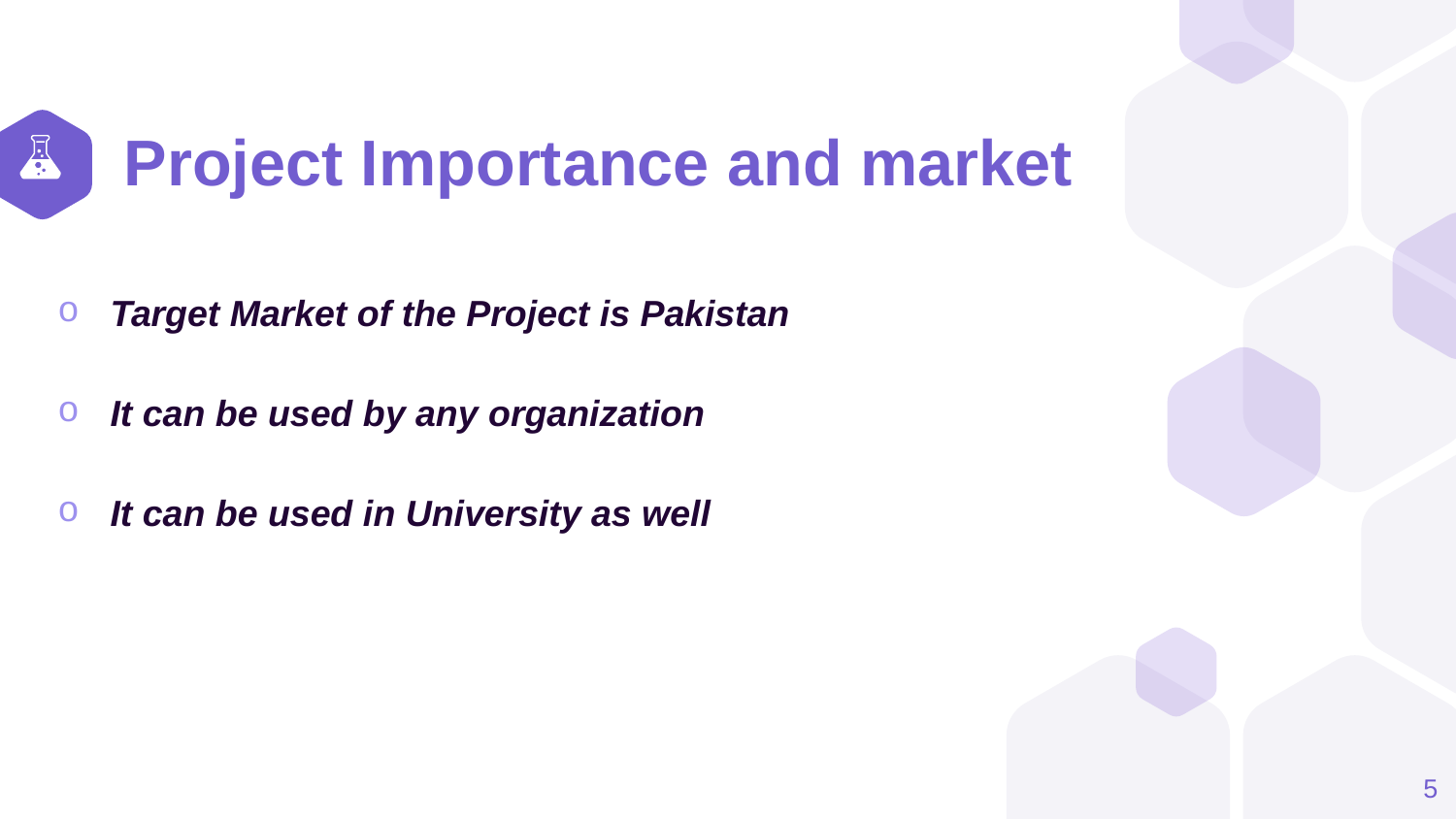

# Project Importance and market

Target Market of the Project is Pakistan

It can be used by any organization

It can be used in University as well
5